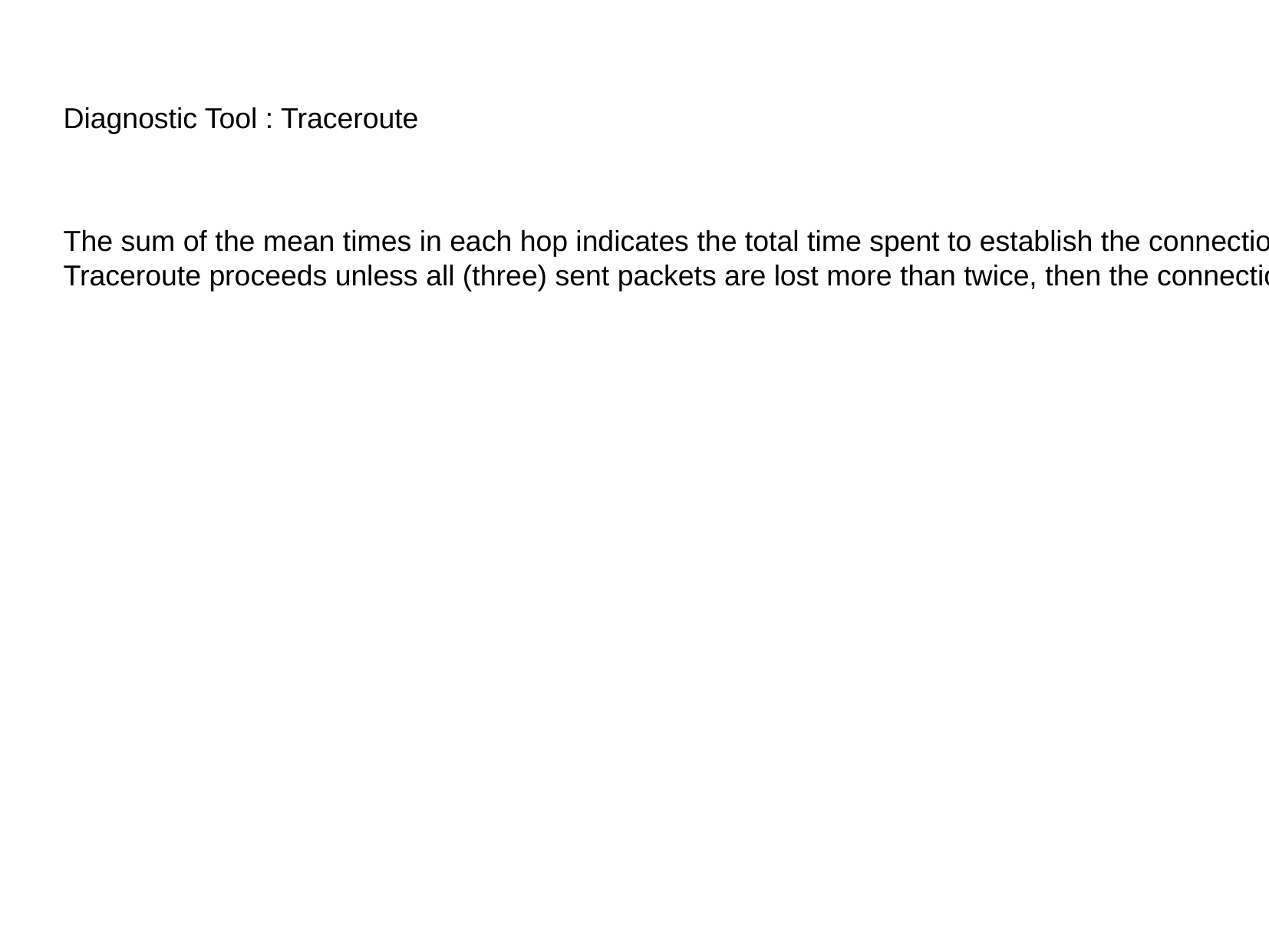

Diagnostic Tool : Traceroute
The sum of the mean times in each hop indicates the total time spent to establish the connection.
Traceroute proceeds unless all (three) sent packets are lost more than twice, then the connection is lost and the route cannot be evaluated.